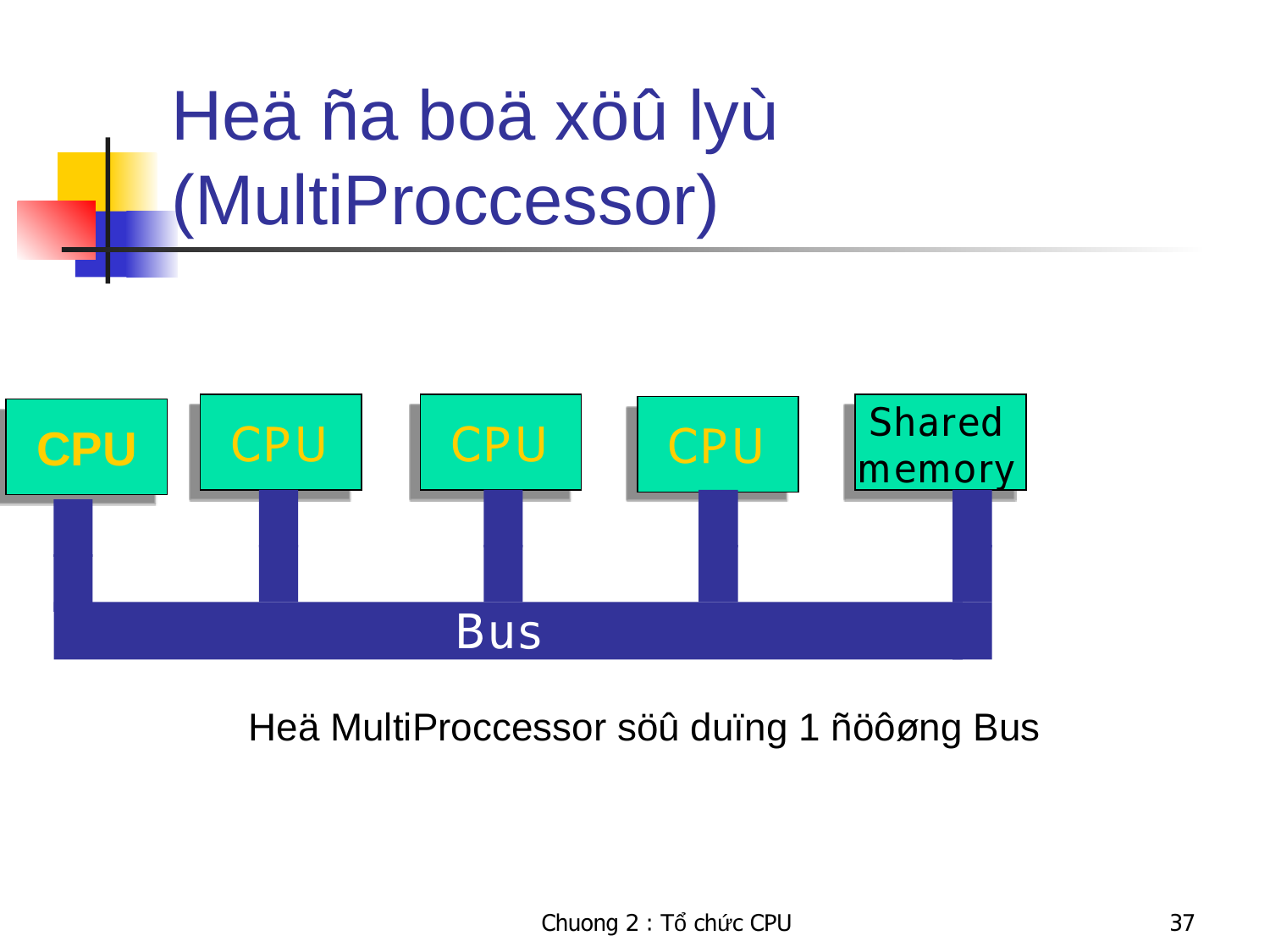

# Heä ña boä xöû lyù (MultiProccessor)

Shared memory
CPU
CPU

CPU
CPU

Bus

Heä MultiProccessor söû duïng 1 ñöôøng Bus
Chuong 2 : Tổ chức CPU
37